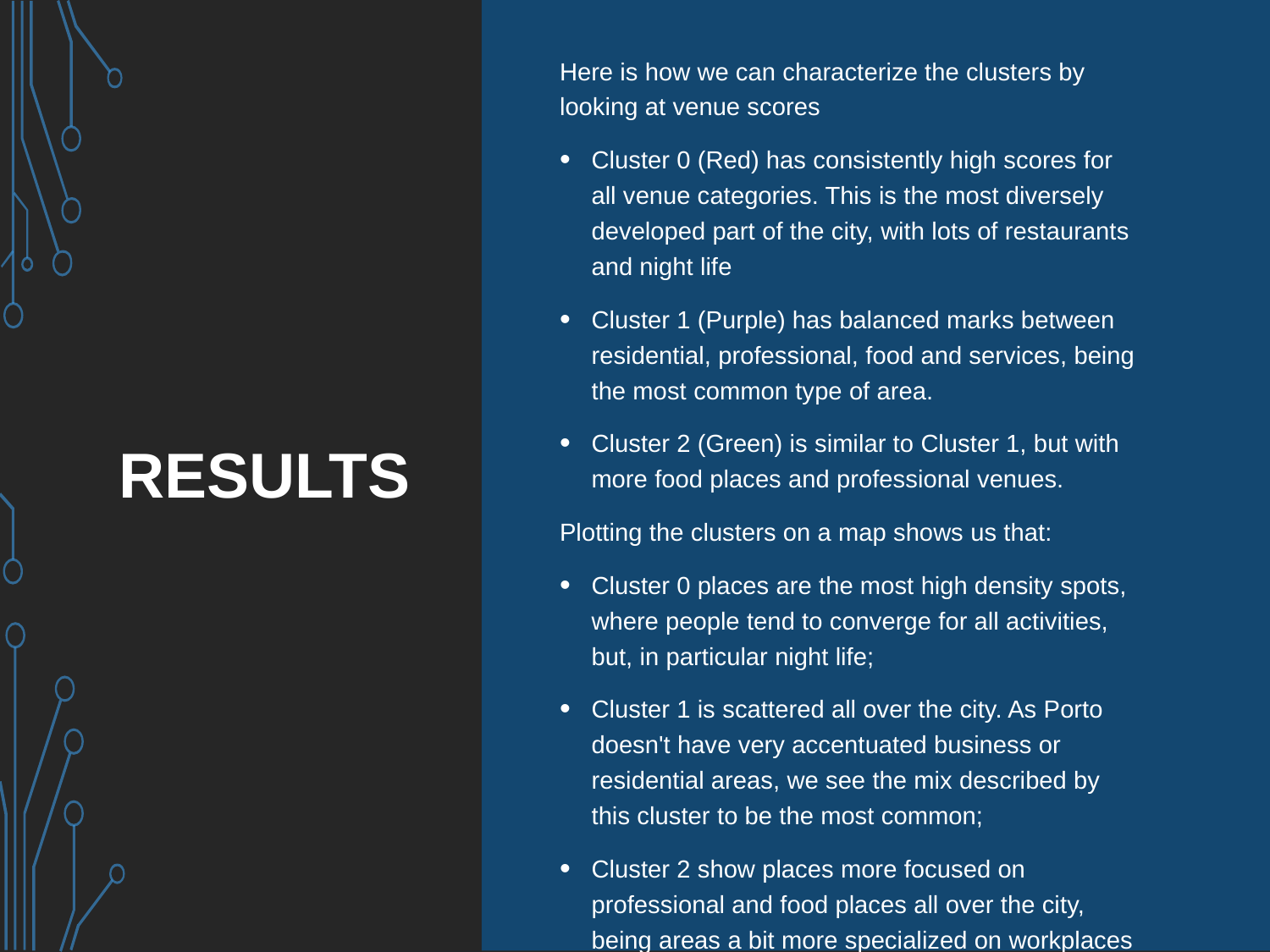

Here is how we can characterize the clusters by looking at venue scores
Cluster 0 (Red) has consistently high scores for all venue categories. This is the most diversely developed part of the city, with lots of restaurants and night life
Cluster 1 (Purple) has balanced marks between residential, professional, food and services, being the most common type of area.
Cluster 2 (Green) is similar to Cluster 1, but with more food places and professional venues.
Plotting the clusters on a map shows us that:
Cluster 0 places are the most high density spots, where people tend to converge for all activities, but, in particular night life;
Cluster 1 is scattered all over the city. As Porto doesn't have very accentuated business or residential areas, we see the mix described by this cluster to be the most common;
Cluster 2 show places more focused on professional and food places all over the city, being areas a bit more specialized on workplaces than cluster 2.
# Results